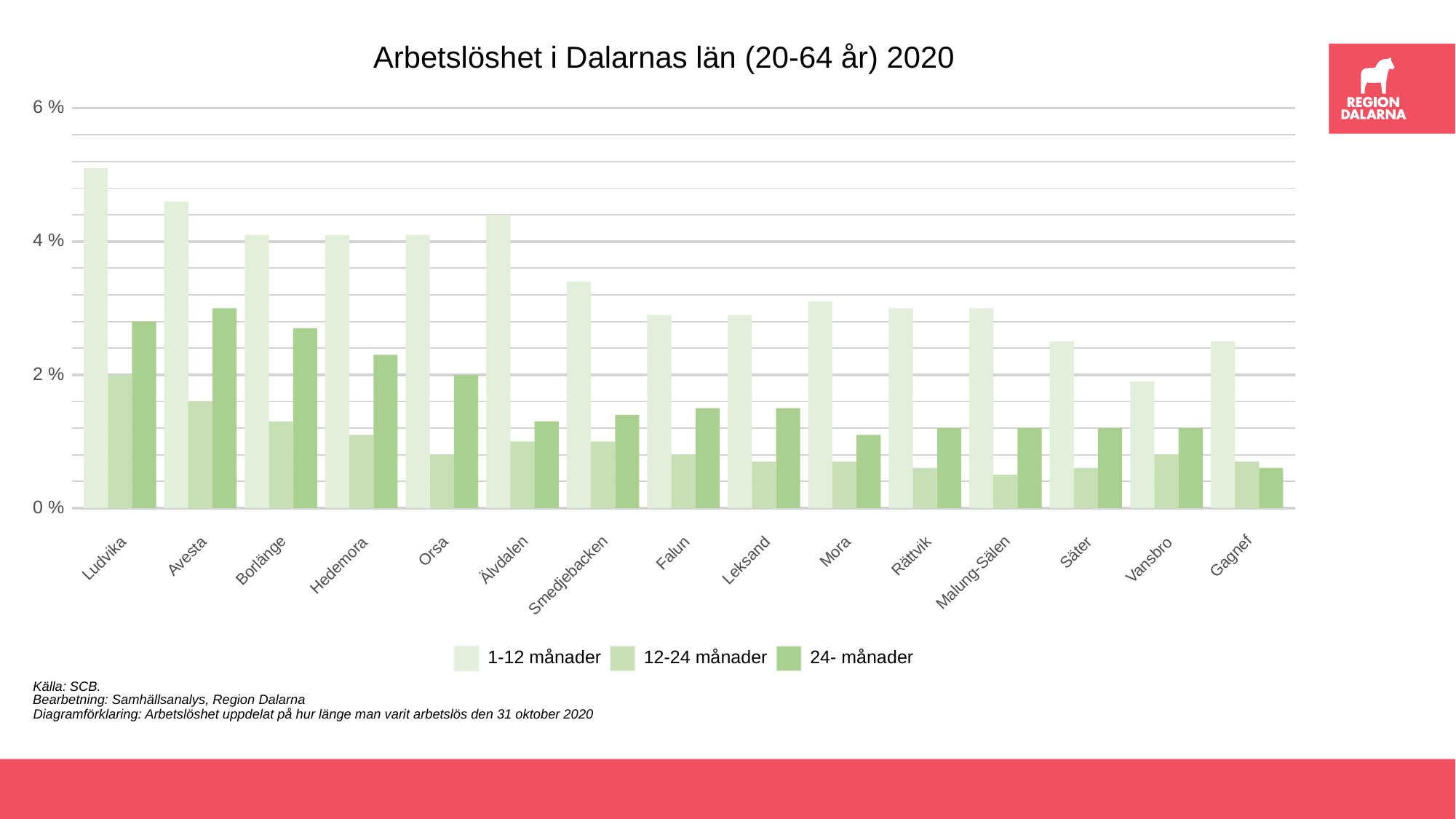

Arbetslöshet i Dalarnas län (20-64 år) 2020

6 %

4 %

2 %

0 %

Orsa
Mora
Säter
Falun
Gagnef
Rättvik
Avesta
Ludvika
Älvdalen
Borlänge
Vansbro
Leksand
Hedemora
Malung-Sälen
Smedjebacken

1-12 månader
12-24 månader
24- månader
Källa: SCB.
Bearbetning: Samhällsanalys, Region Dalarna
Diagramförklaring: Arbetslöshet uppdelat på hur länge man varit arbetslös den 31 oktober 2020